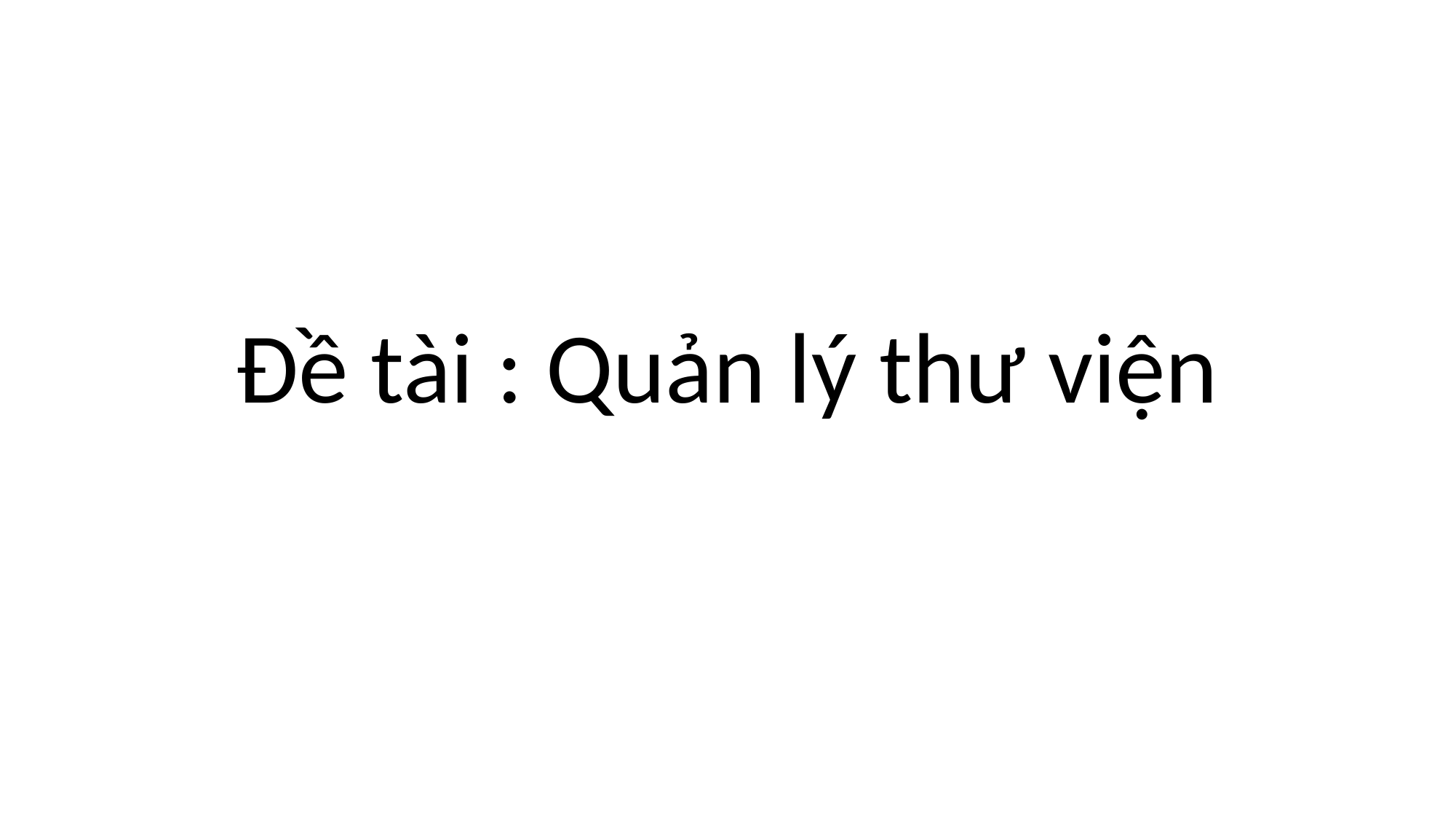

Đề tài : Quản lý thư viện